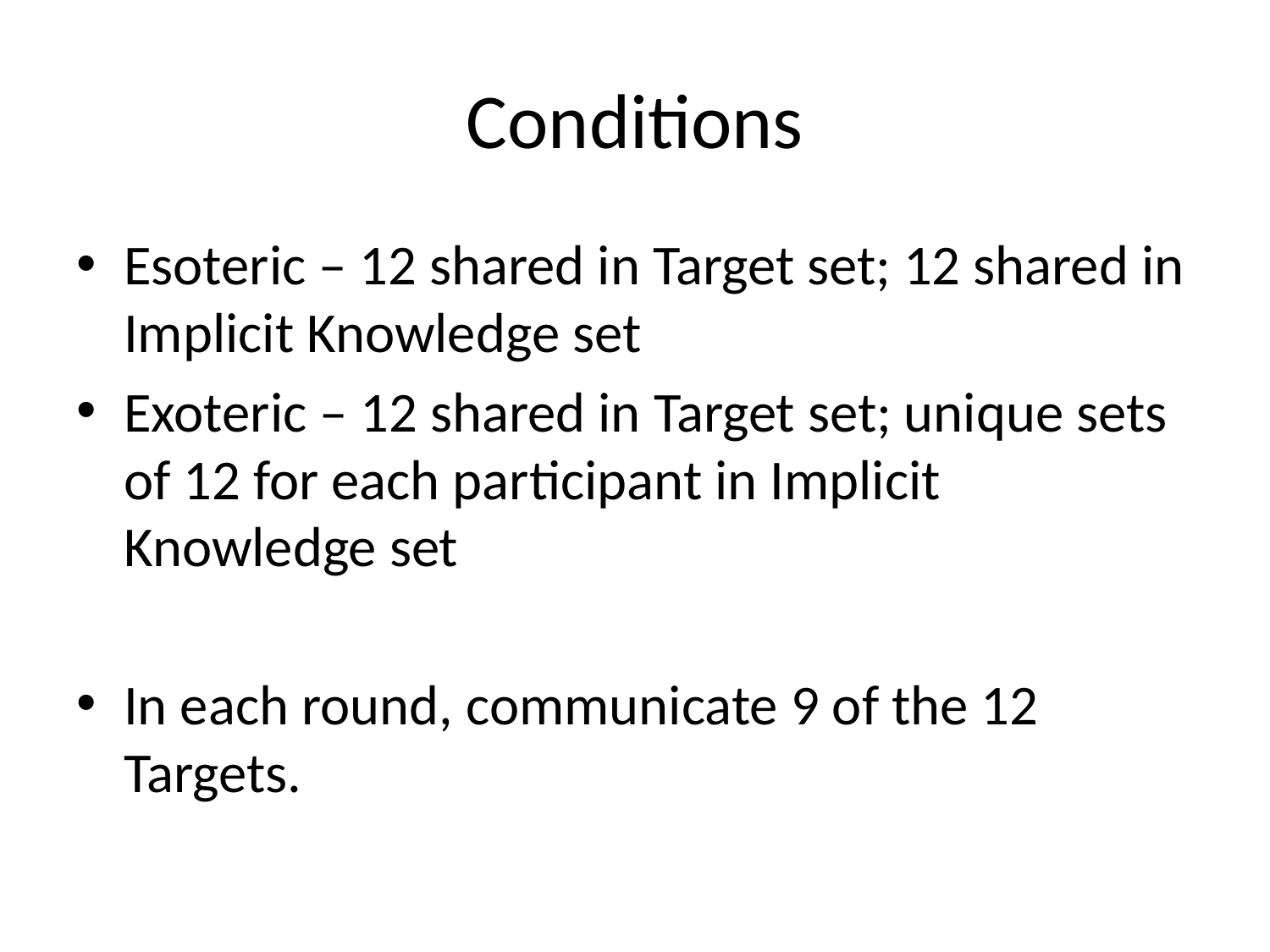

# Conditions
Esoteric – 12 shared in Target set; 12 shared in Implicit Knowledge set
Exoteric – 12 shared in Target set; unique sets of 12 for each participant in Implicit Knowledge set

In each round, communicate 9 of the 12 Targets.